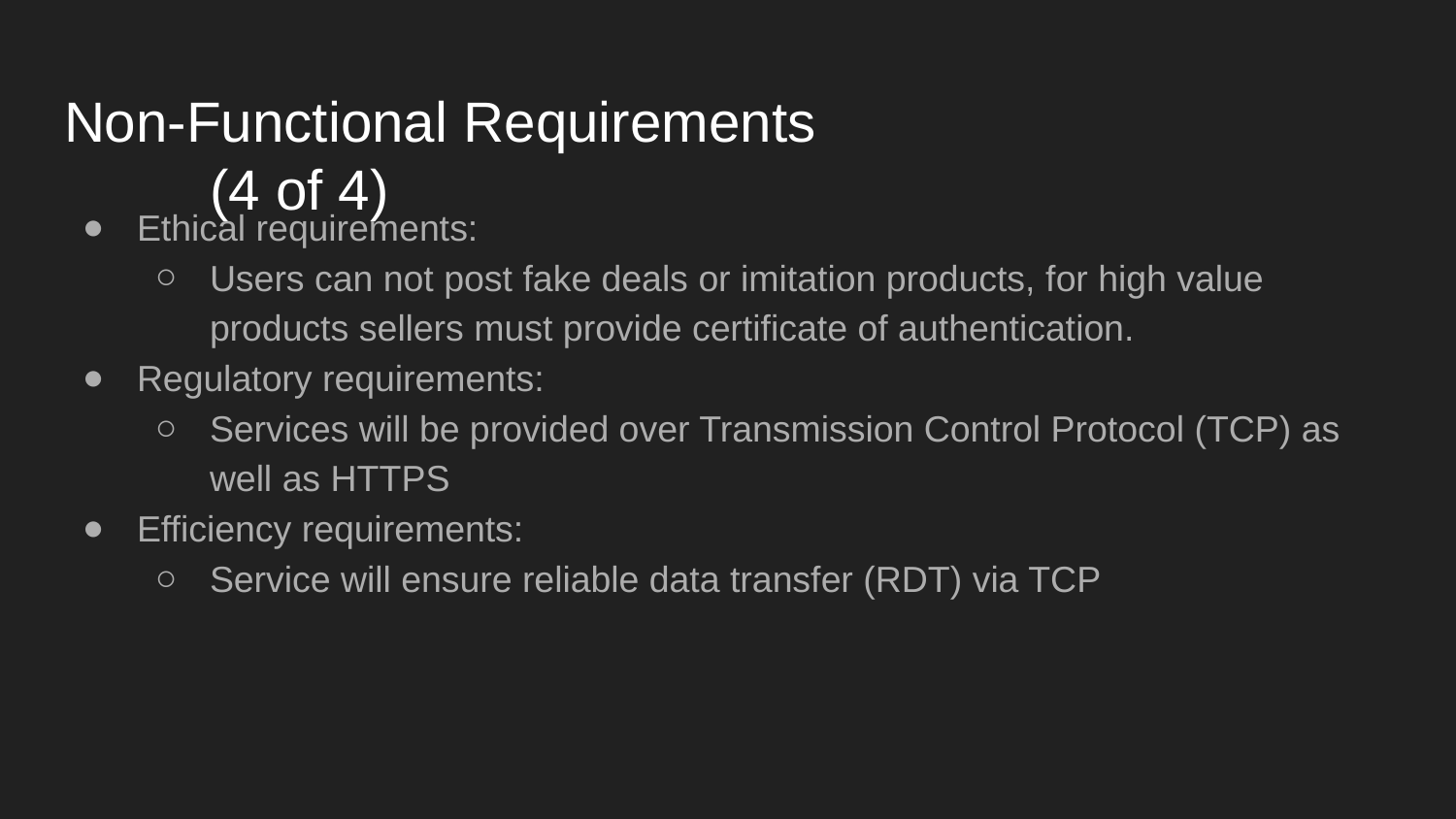

# Non-Functional Requirements					(4 of 4)
Ethical requirements:
Users can not post fake deals or imitation products, for high value products sellers must provide certificate of authentication.
Regulatory requirements:
Services will be provided over Transmission Control Protocol (TCP) as well as HTTPS
Efficiency requirements:
Service will ensure reliable data transfer (RDT) via TCP